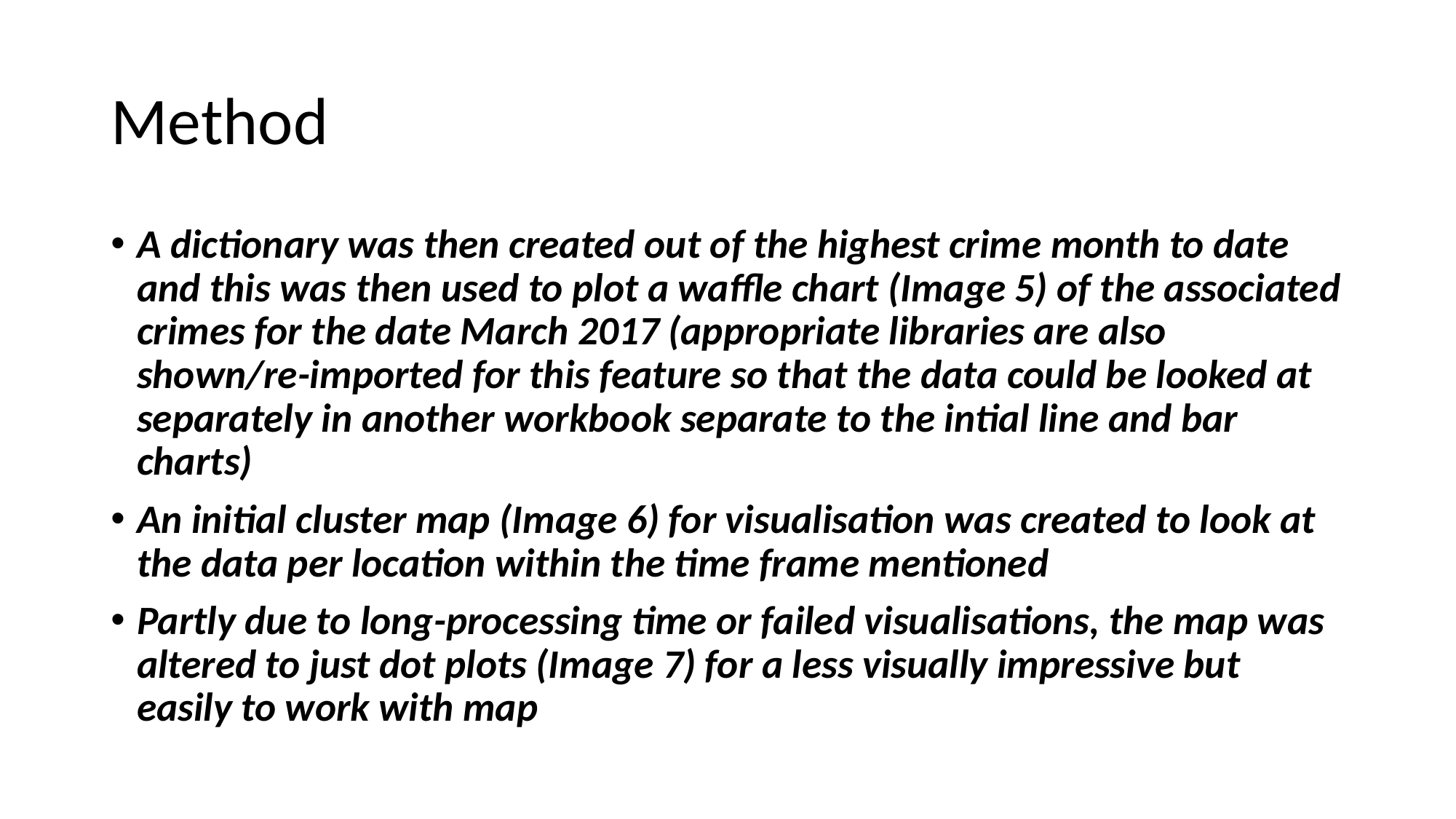

# Method
A dictionary was then created out of the highest crime month to date and this was then used to plot a waffle chart (Image 5) of the associated crimes for the date March 2017 (appropriate libraries are also shown/re-imported for this feature so that the data could be looked at separately in another workbook separate to the intial line and bar charts)
An initial cluster map (Image 6) for visualisation was created to look at the data per location within the time frame mentioned
Partly due to long-processing time or failed visualisations, the map was altered to just dot plots (Image 7) for a less visually impressive but easily to work with map